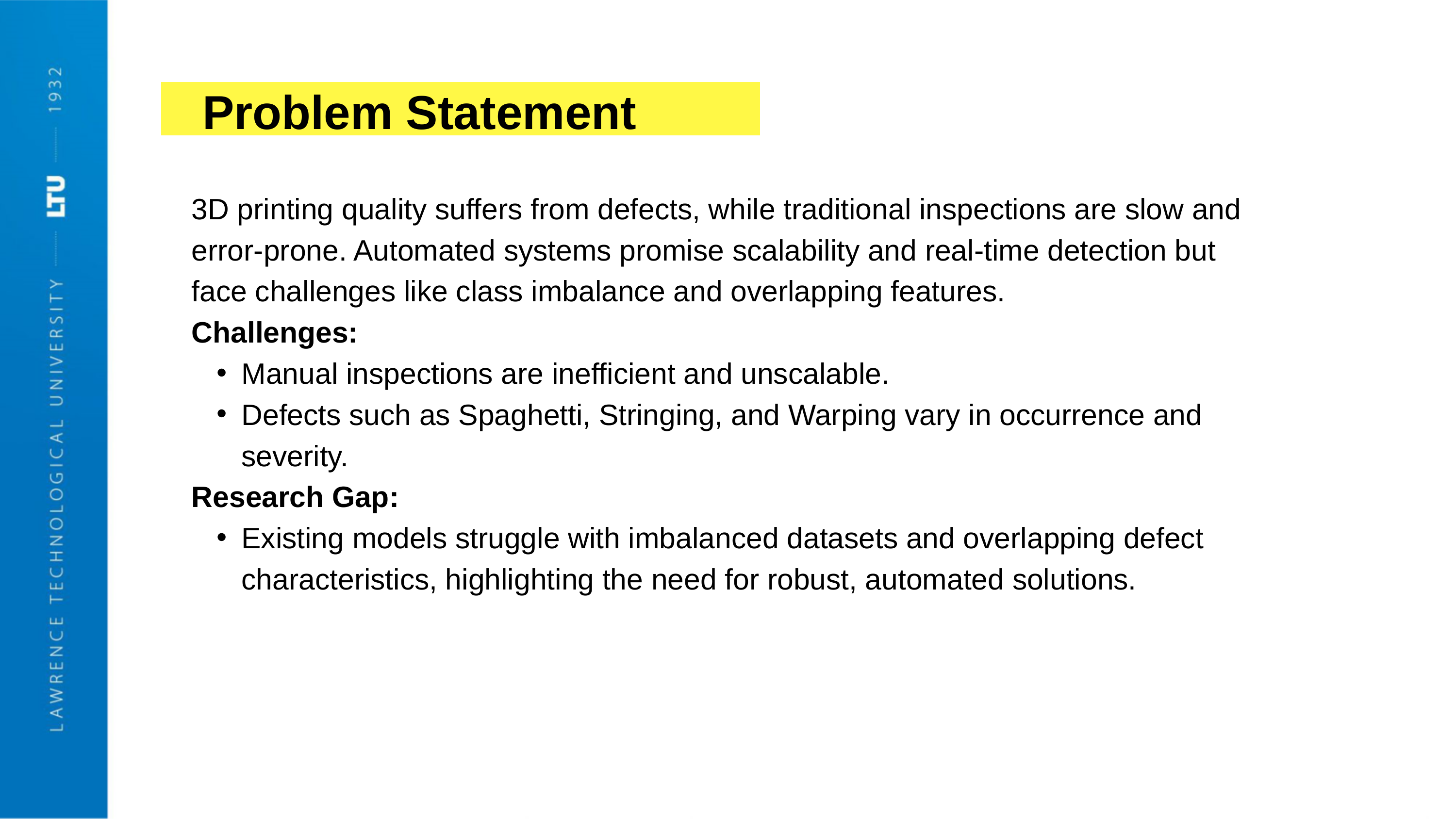

Problem Statement

3D printing quality suffers from defects, while traditional inspections are slow and error-prone. Automated systems promise scalability and real-time detection but face challenges like class imbalance and overlapping features.
Challenges:
Manual inspections are inefficient and unscalable.
Defects such as Spaghetti, Stringing, and Warping vary in occurrence and severity.
Research Gap:
Existing models struggle with imbalanced datasets and overlapping defect characteristics, highlighting the need for robust, automated solutions.